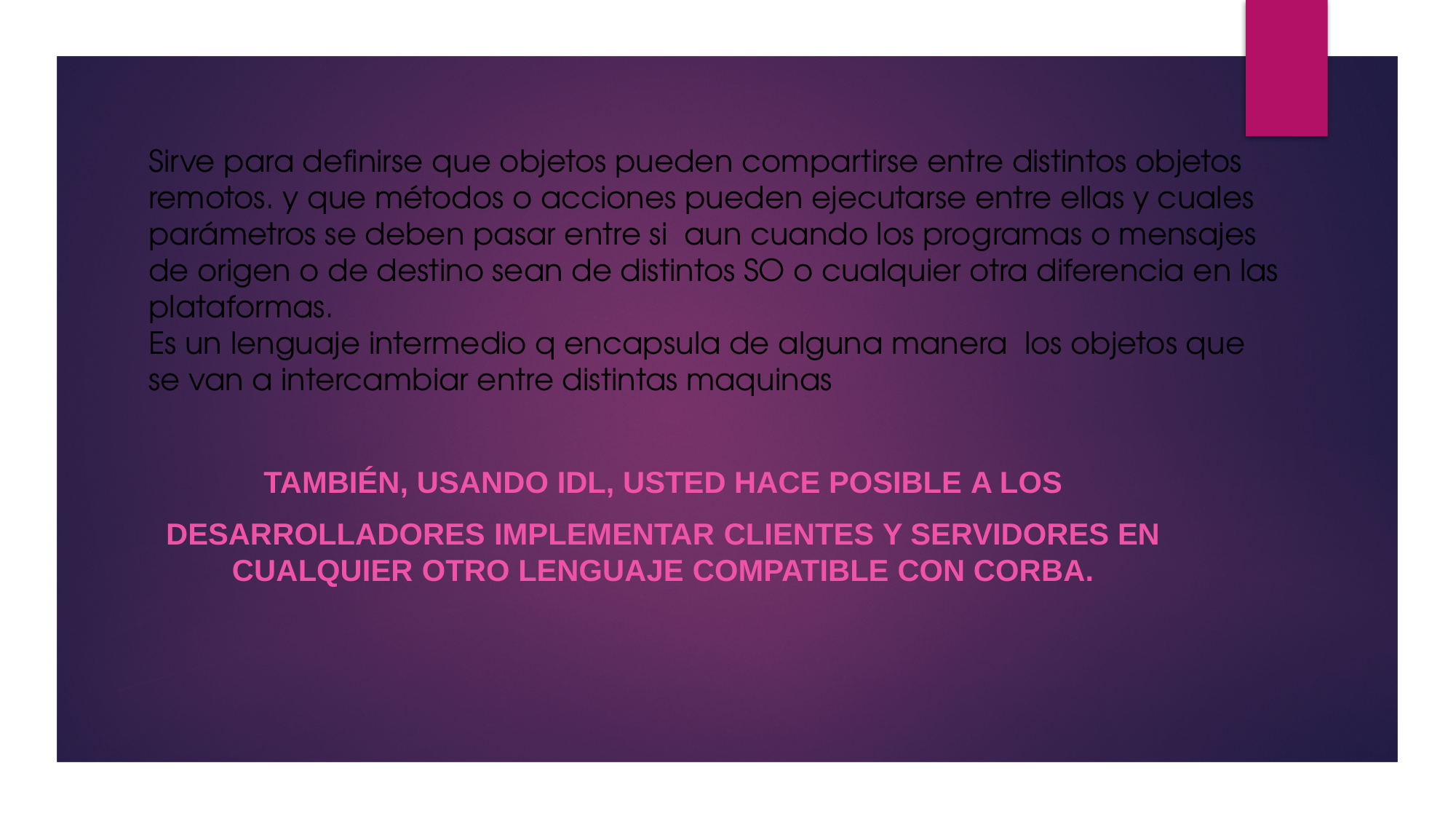

# Sirve para definirse que objetos pueden compartirse entre distintos objetos remotos. y que métodos o acciones pueden ejecutarse entre ellas y cuales parámetros se deben pasar entre si  aun cuando los programas o mensajes de origen o de destino sean de distintos SO o cualquier otra diferencia en las plataformas. Es un lenguaje intermedio q encapsula de alguna manera  los objetos que se van a intercambiar entre distintas maquinas
También, usando IDL, usted hace posible a los
desarrolladores implementar clientes y servidores en cualquier otro lenguaje compatible con CORBA.